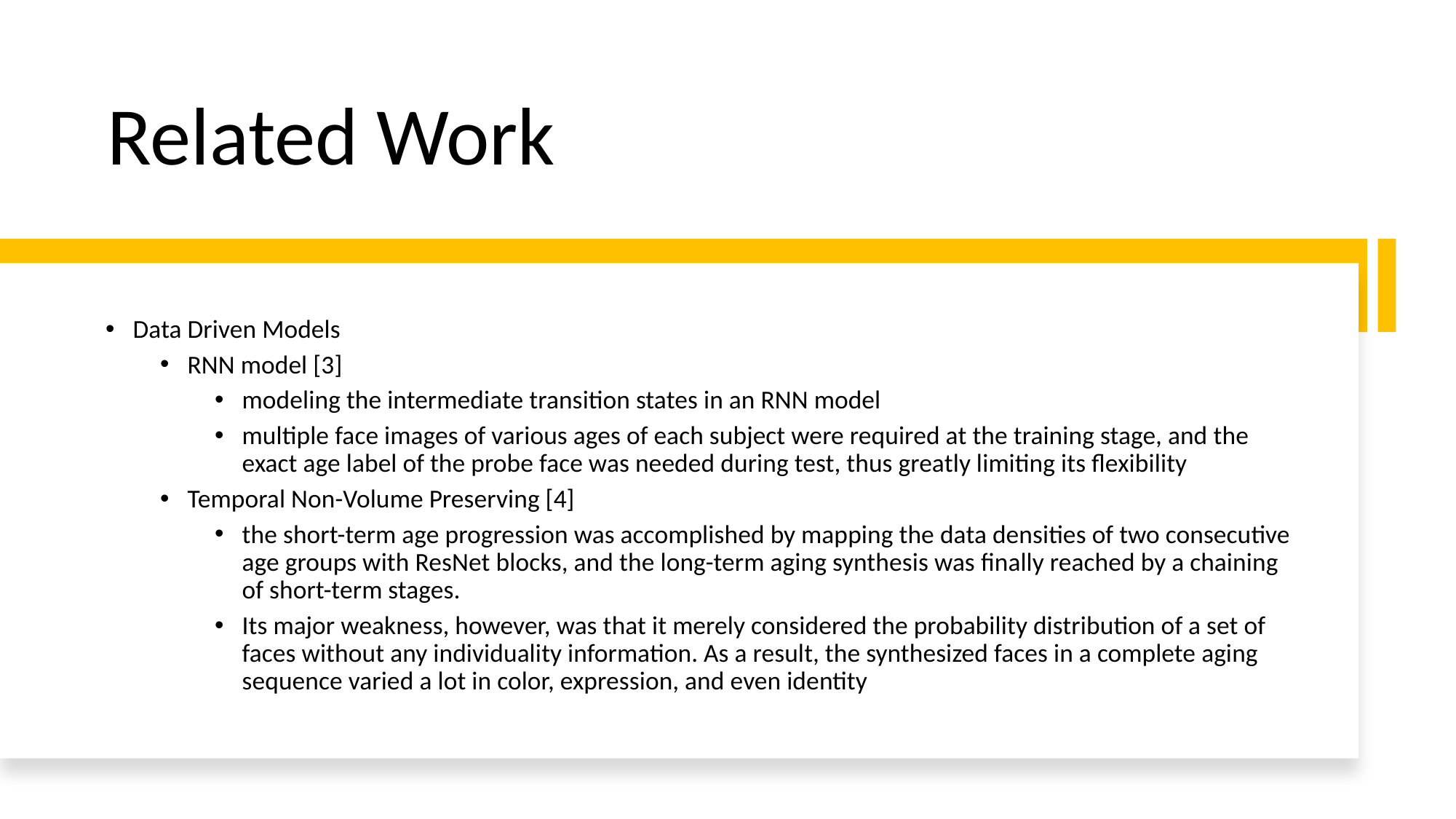

# Related Work

Data Driven Models
RNN model [3]
modeling the intermediate transition states in an RNN model
multiple face images of various ages of each subject were required at the training stage, and the exact age label of the probe face was needed during test, thus greatly limiting its flexibility
Temporal Non-Volume Preserving [4]
the short-term age progression was accomplished by mapping the data densities of two consecutive age groups with ResNet blocks, and the long-term aging synthesis was finally reached by a chaining of short-term stages.
Its major weakness, however, was that it merely considered the probability distribution of a set of faces without any individuality information. As a result, the synthesized faces in a complete aging sequence varied a lot in color, expression, and even identity